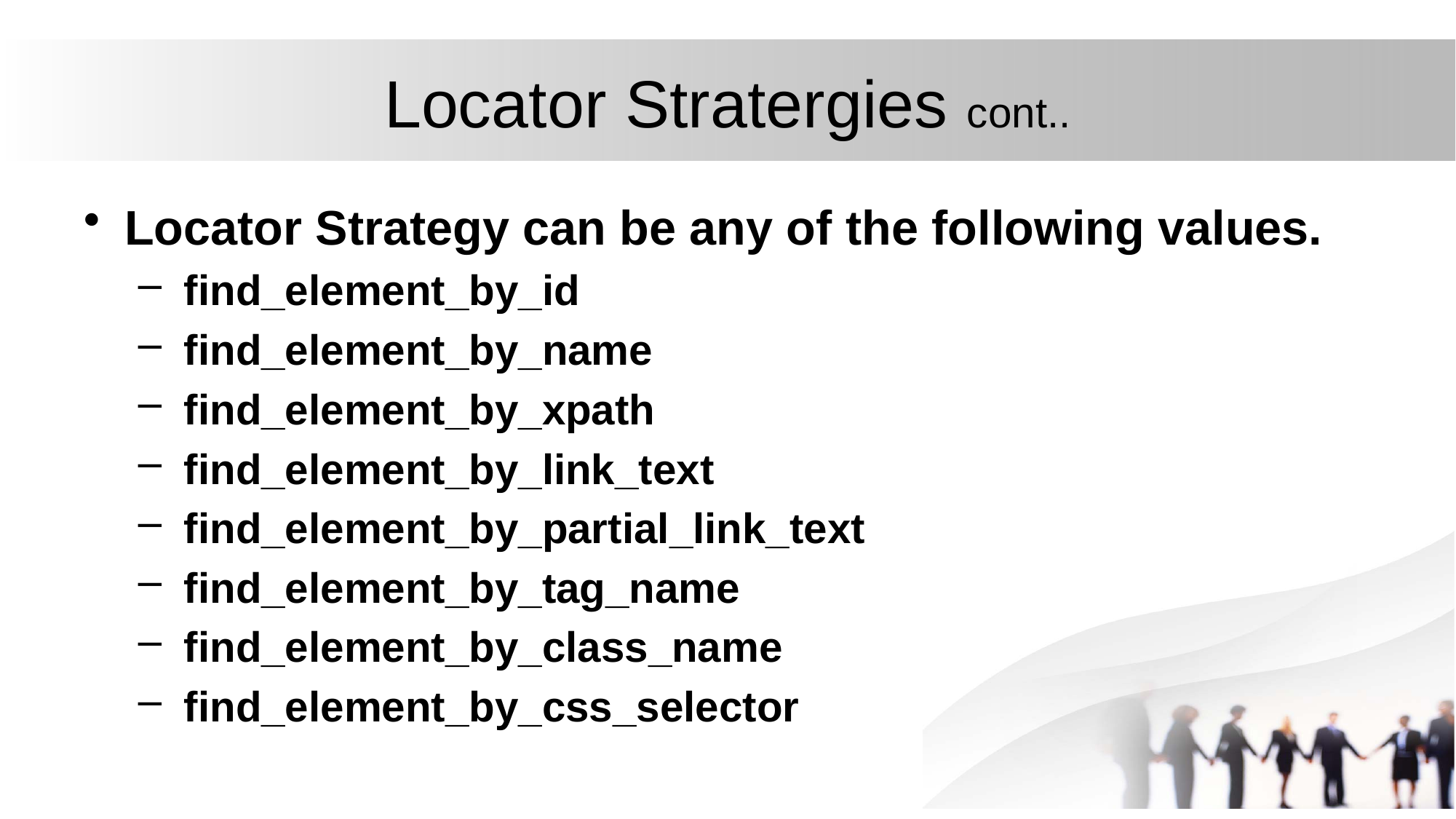

# Locator Stratergies cont..
Locator Strategy can be any of the following values.
 find_element_by_id
 find_element_by_name
 find_element_by_xpath
 find_element_by_link_text
 find_element_by_partial_link_text
 find_element_by_tag_name
 find_element_by_class_name
 find_element_by_css_selector